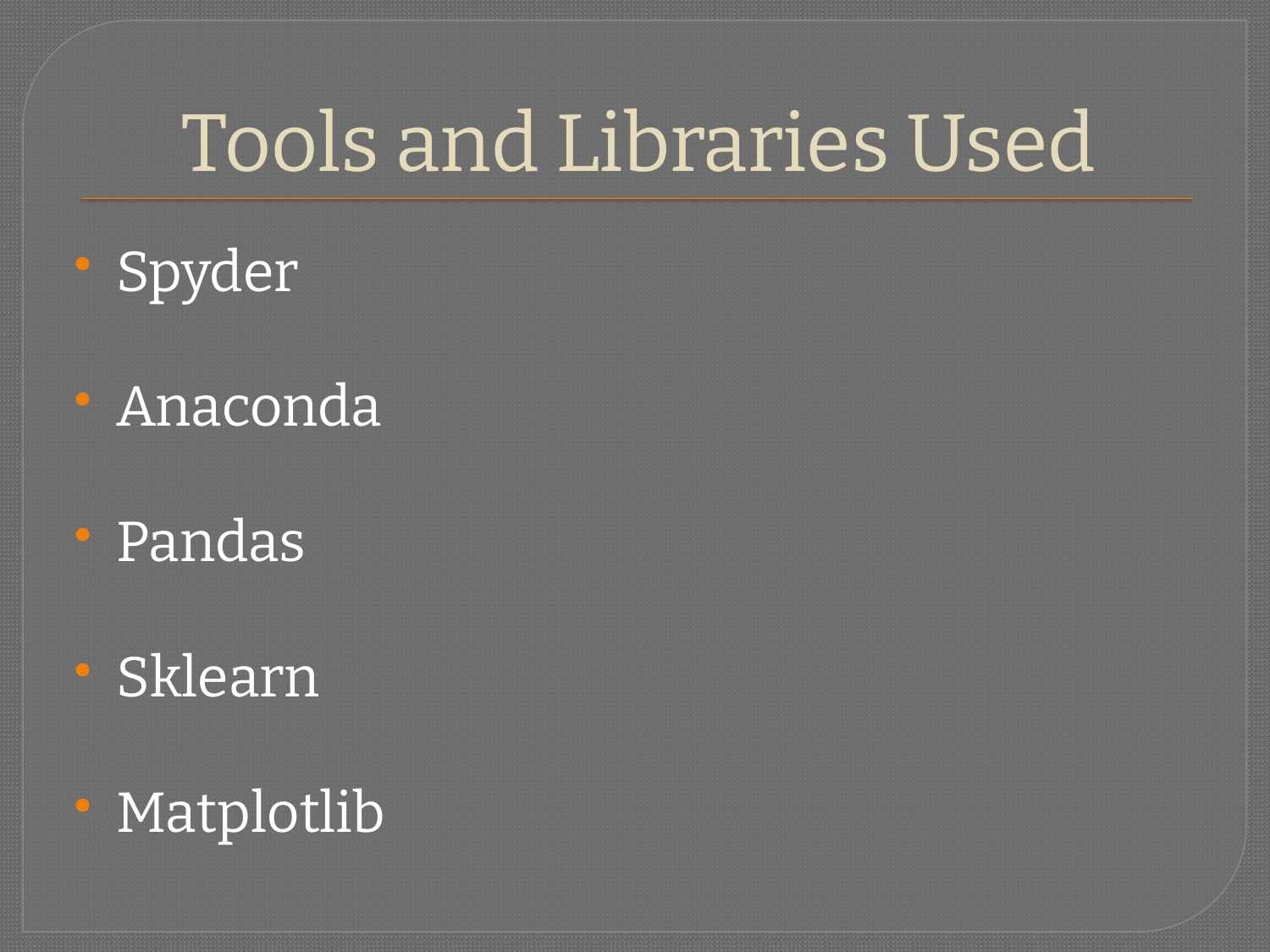

# Tools and Libraries Used
Spyder

Anaconda

Pandas

Sklearn

Matplotlib